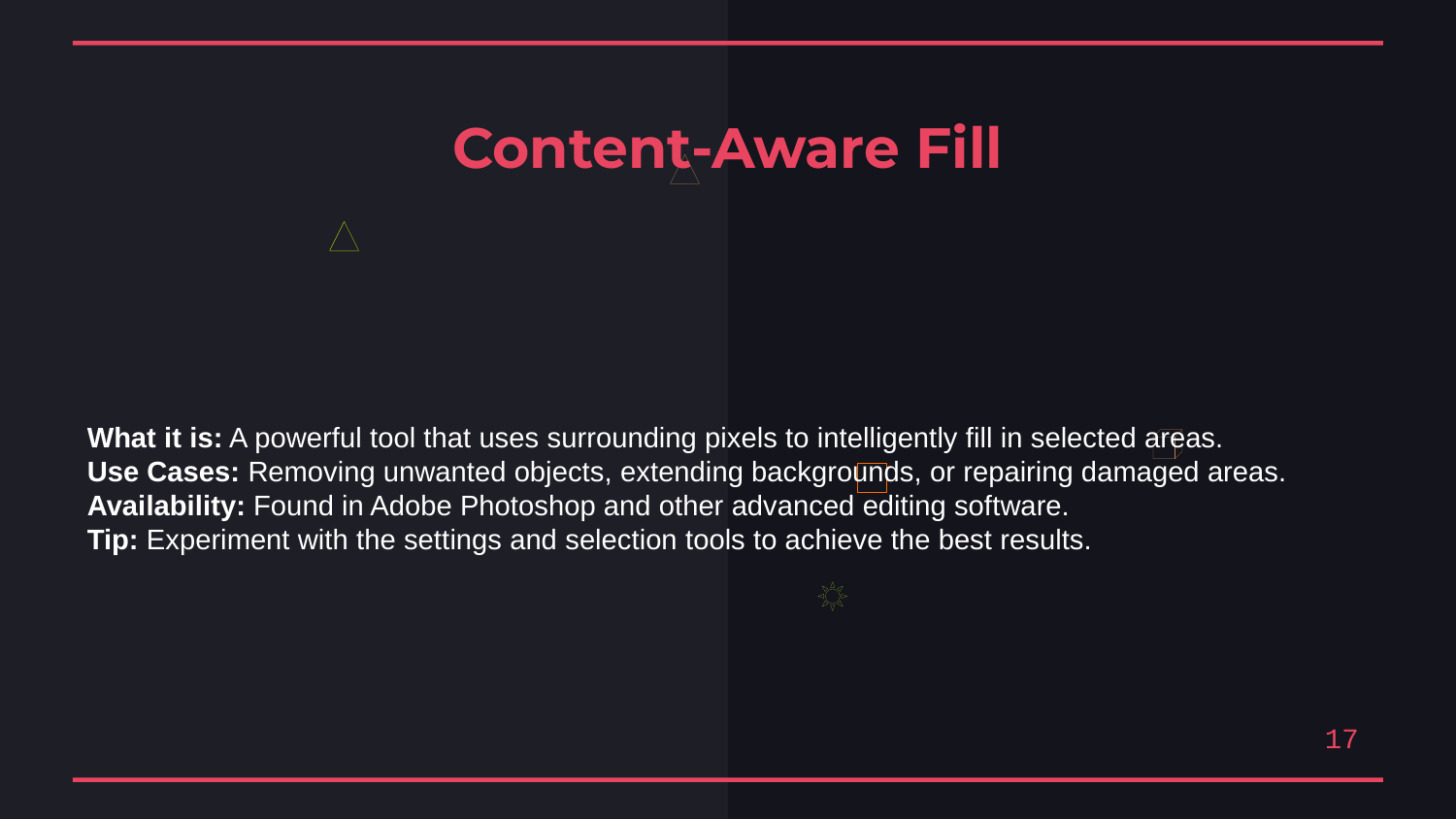

Content-Aware Fill

What it is: A powerful tool that uses surrounding pixels to intelligently fill in selected areas.
Use Cases: Removing unwanted objects, extending backgrounds, or repairing damaged areas.
Availability: Found in Adobe Photoshop and other advanced editing software.
Tip: Experiment with the settings and selection tools to achieve the best results.

17